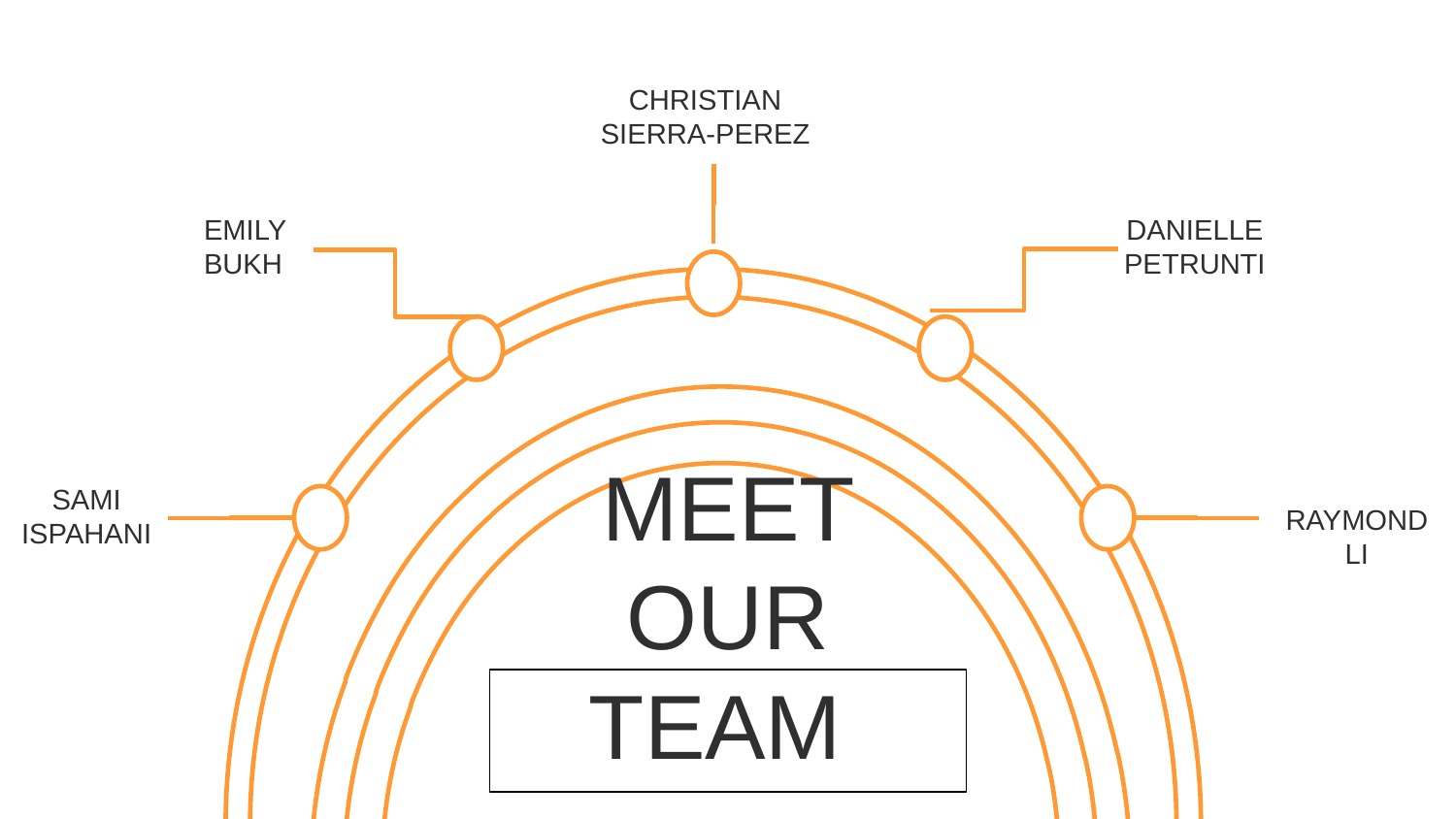

CHRISTIAN SIERRA-PEREZ

EMILY
BUKH
DANIELLE
PETRUNTI
SAMI
ISPAHANI

RAYMOND
LI
# MEET OUR TEAM